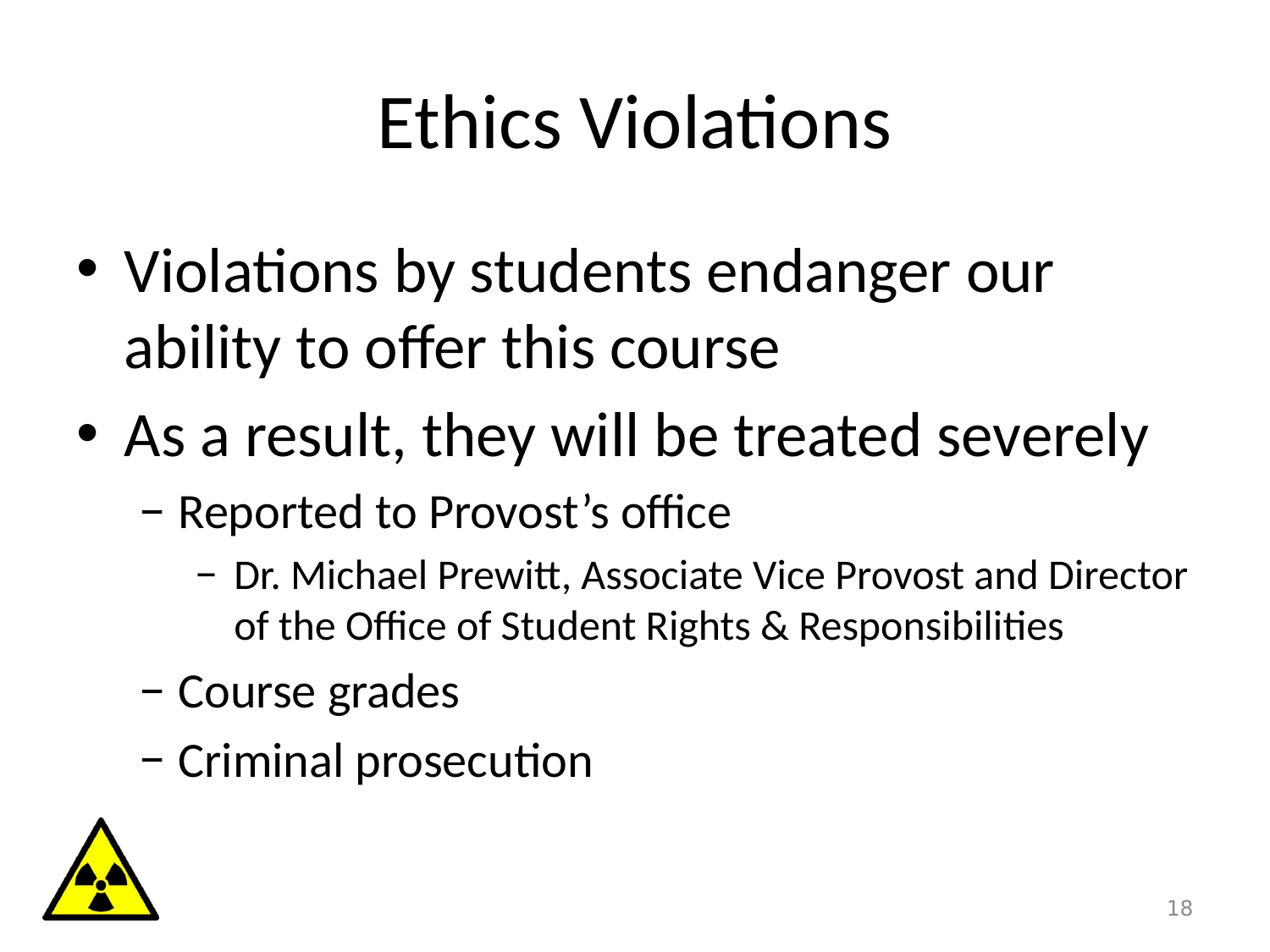

# Ethics Violations
Violations by students endanger our ability to offer this course
As a result, they will be treated severely
Reported to Provost’s office
Dr. Michael Prewitt, Associate Vice Provost and Director of the Office of Student Rights & Responsibilities
Course grades
Criminal prosecution

18